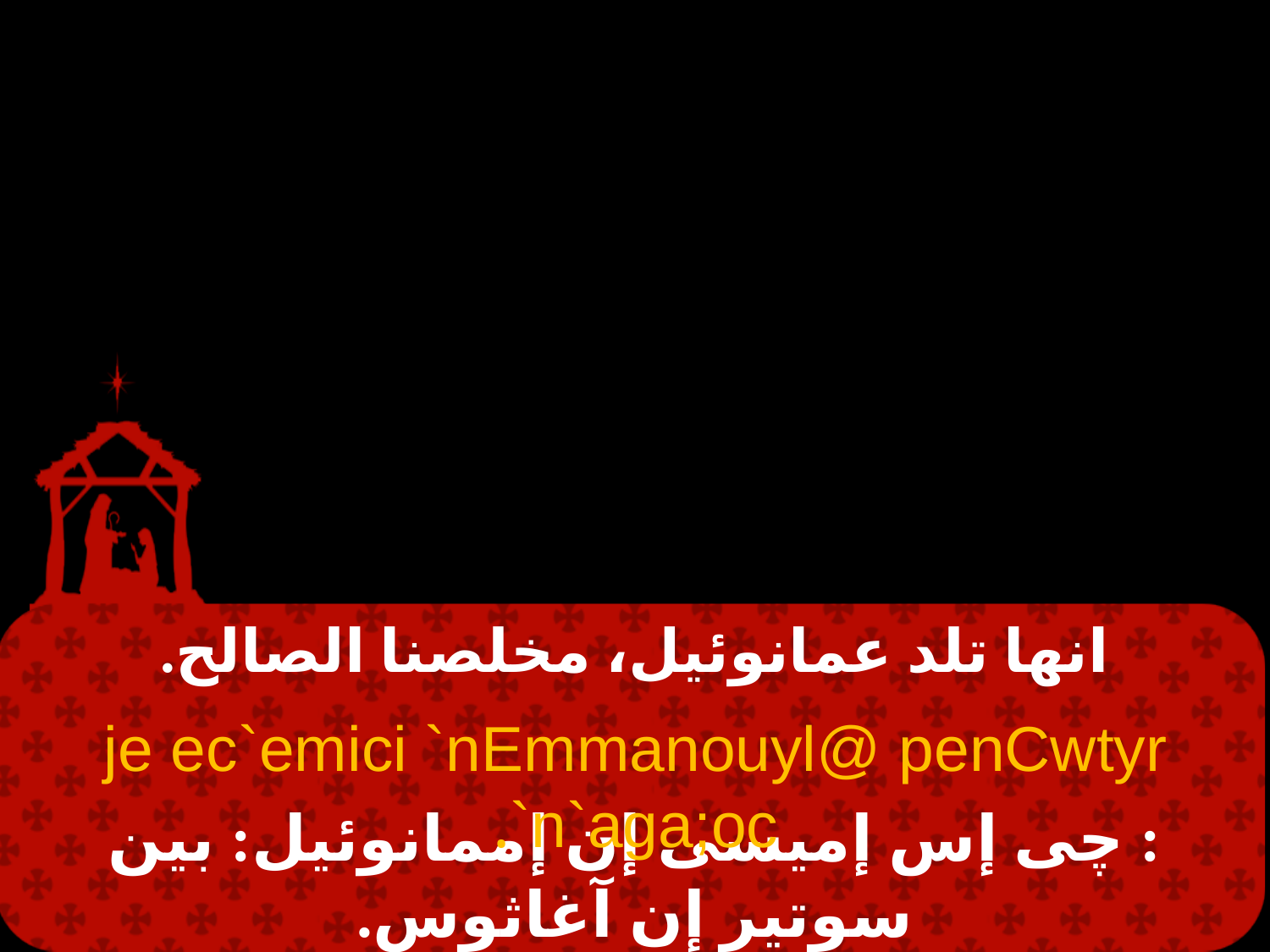

# انها تلد عمانوئيل، مخلصنا الصالح.
je ec`emici `nEmmanouyl@ penCwtyr `n`aga;oc.
: چى إس إميسى إن إممانوئيل: بين سوتير إن آغاثوس.